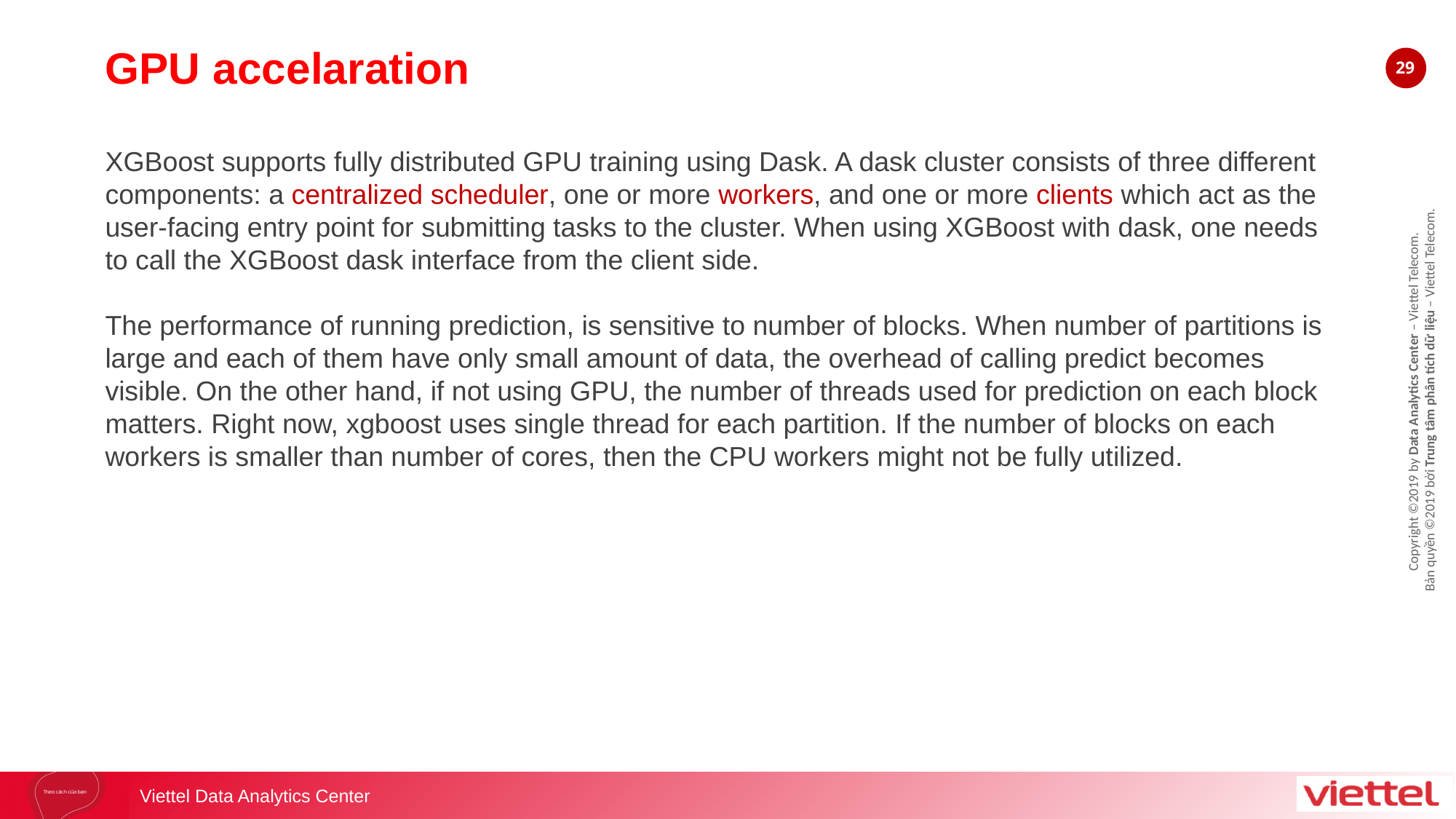

GPU accelaration
XGBoost supports fully distributed GPU training using Dask. A dask cluster consists of three different components: a centralized scheduler, one or more workers, and one or more clients which act as the user-facing entry point for submitting tasks to the cluster. When using XGBoost with dask, one needs to call the XGBoost dask interface from the client side.

The performance of running prediction, is sensitive to number of blocks. When number of partitions is large and each of them have only small amount of data, the overhead of calling predict becomes visible. On the other hand, if not using GPU, the number of threads used for prediction on each block matters. Right now, xgboost uses single thread for each partition. If the number of blocks on each workers is smaller than number of cores, then the CPU workers might not be fully utilized.